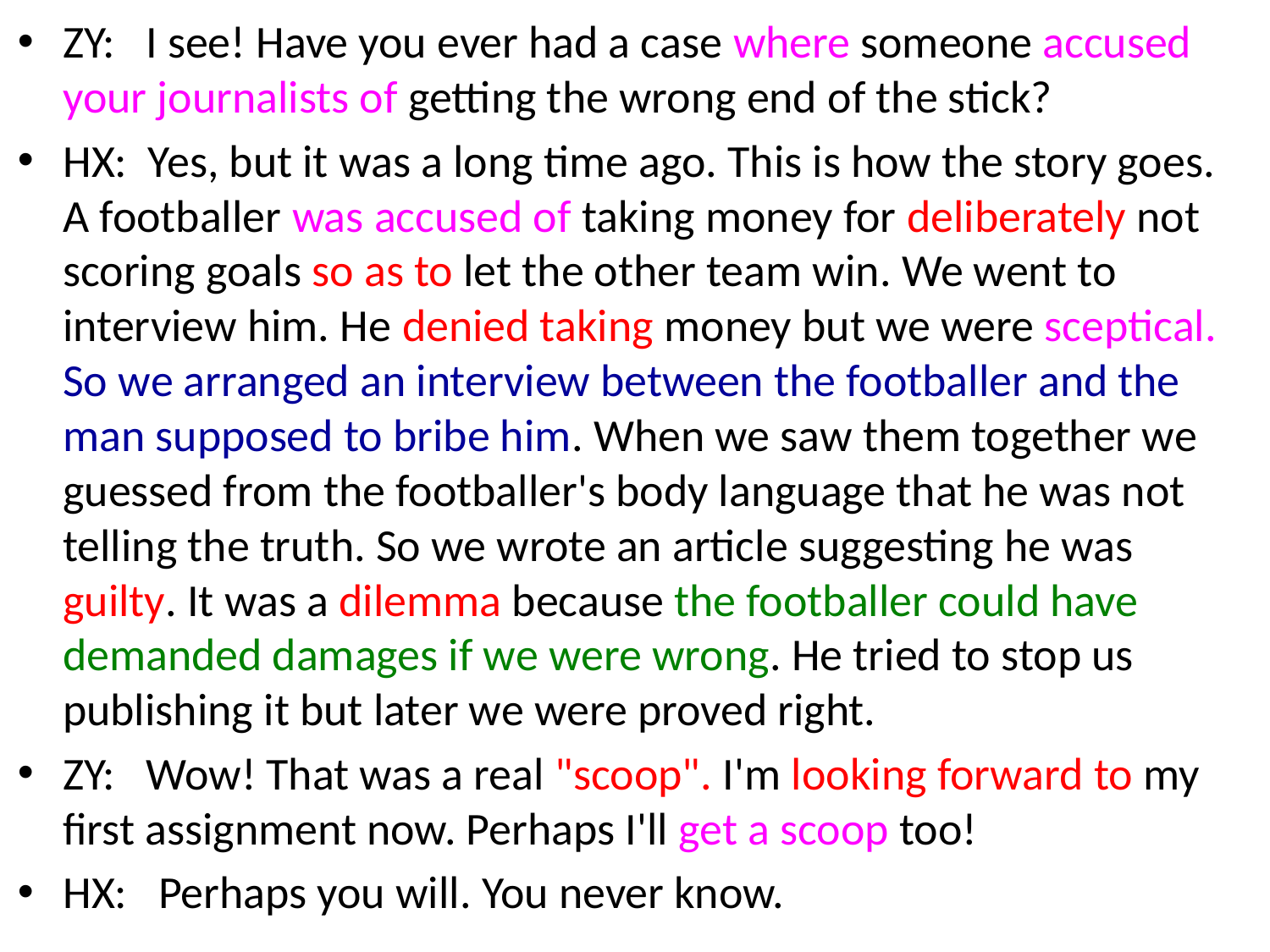

ZY:   I see! Have you ever had a case where someone accused your journalists of getting the wrong end of the stick?
HX:  Yes, but it was a long time ago. This is how the story goes. A footballer was accused of taking money for deliberately not scoring goals so as to let the other team win. We went to interview him. He denied taking money but we were sceptical. So we arranged an interview between the footballer and the man supposed to bribe him. When we saw them together we guessed from the footballer's body language that he was not telling the truth. So we wrote an article suggesting he was guilty. It was a dilemma because the footballer could have demanded damages if we were wrong. He tried to stop us publishing it but later we were proved right.
ZY:   Wow! That was a real "scoop". I'm looking forward to my first assignment now. Perhaps I'll get a scoop too!
HX:   Perhaps you will. You never know.